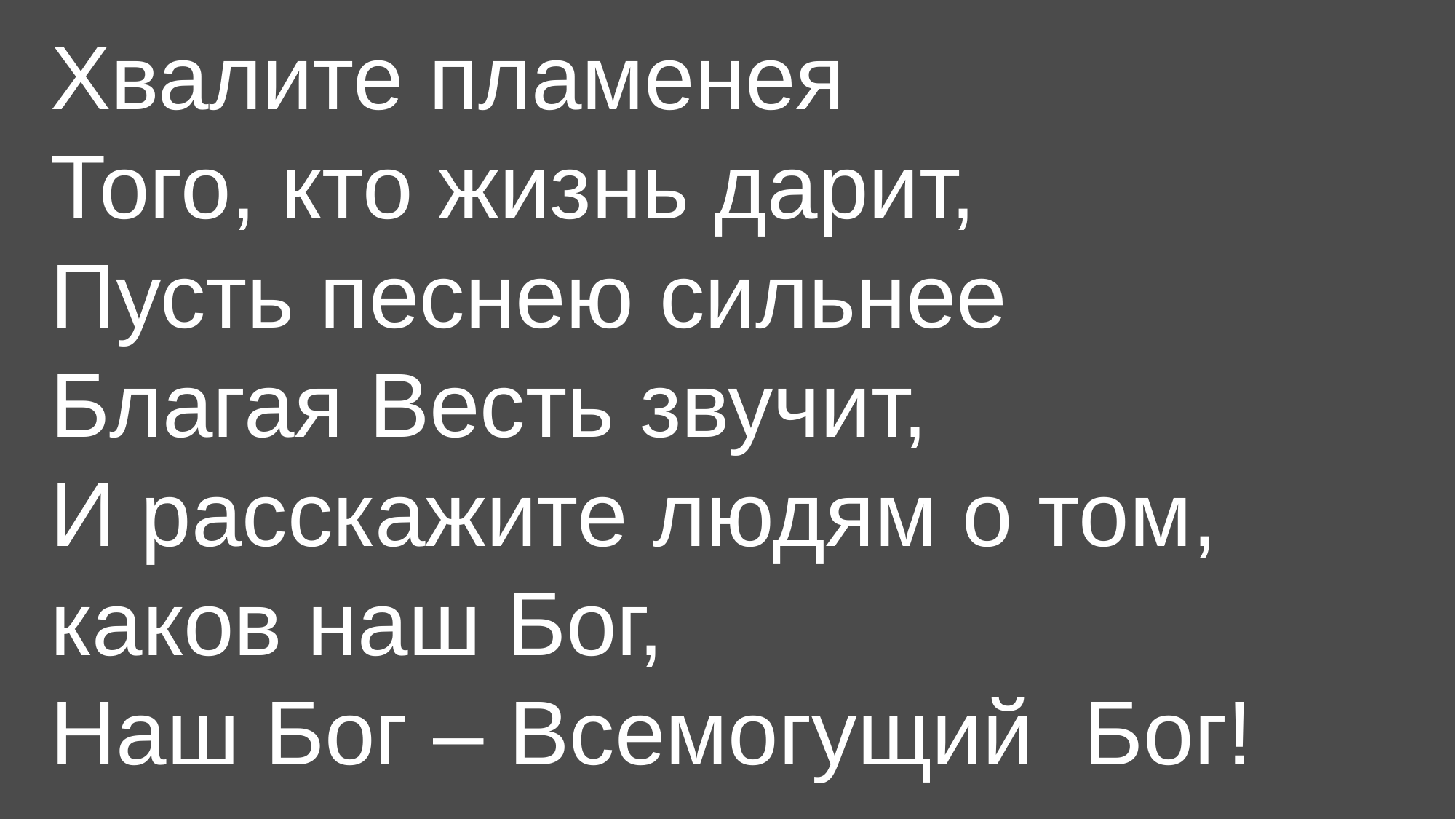

# Хвалите пламенея Того, кто жизнь дарит, Пусть песнею сильнее Благая Весть звучит, И расскажите людям о том, каков наш Бог, Наш Бог – Всемогущий  Бог!